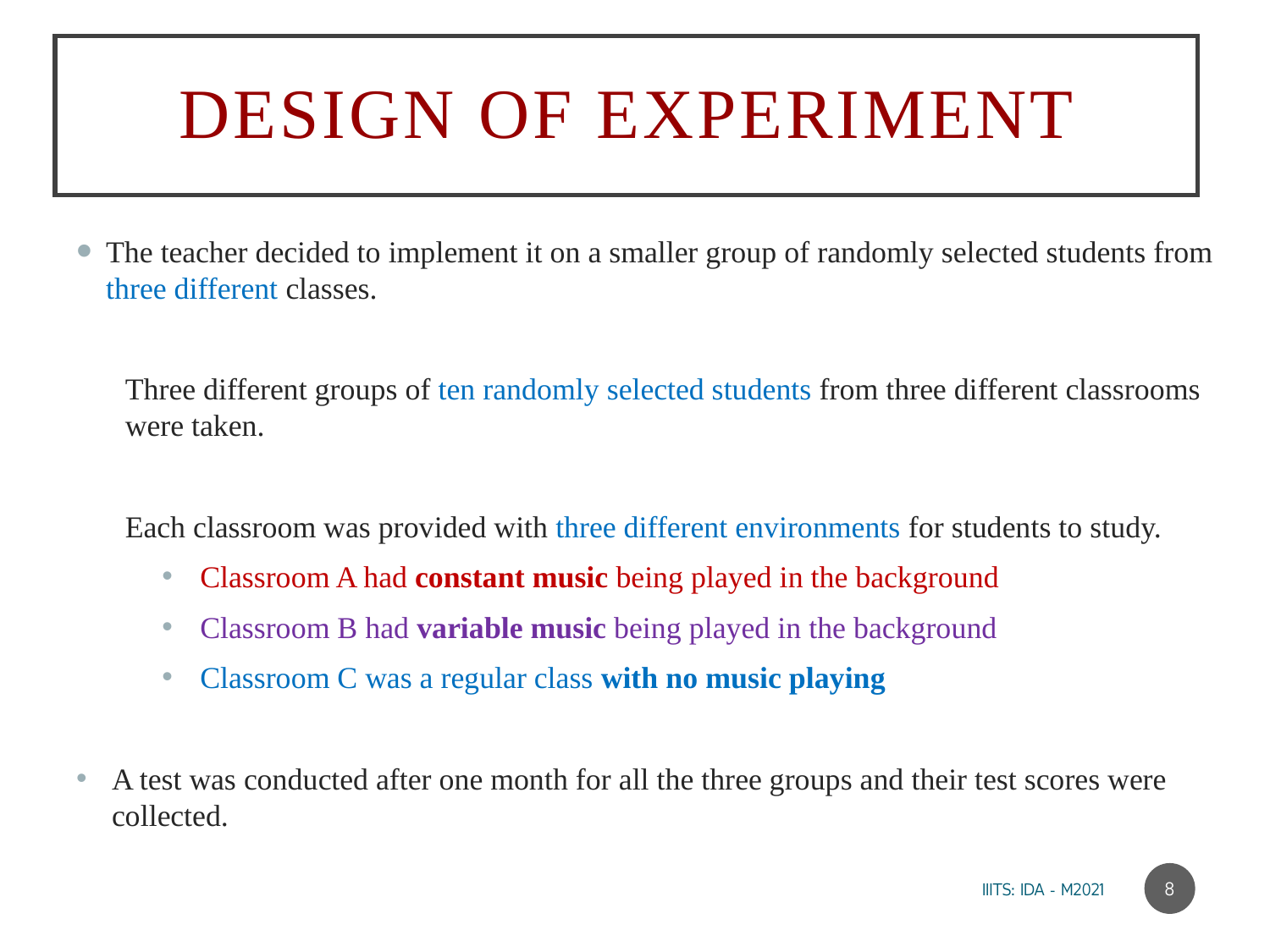

# Design of Experiment
The teacher decided to implement it on a smaller group of randomly selected students from three different classes.

Three different groups of ten randomly selected students from three different classrooms were taken.

Each classroom was provided with three different environments for students to study.
Classroom A had constant music being played in the background
Classroom B had variable music being played in the background
Classroom C was a regular class with no music playing

A test was conducted after one month for all the three groups and their test scores were collected.

8
IIITS: IDA - M2021